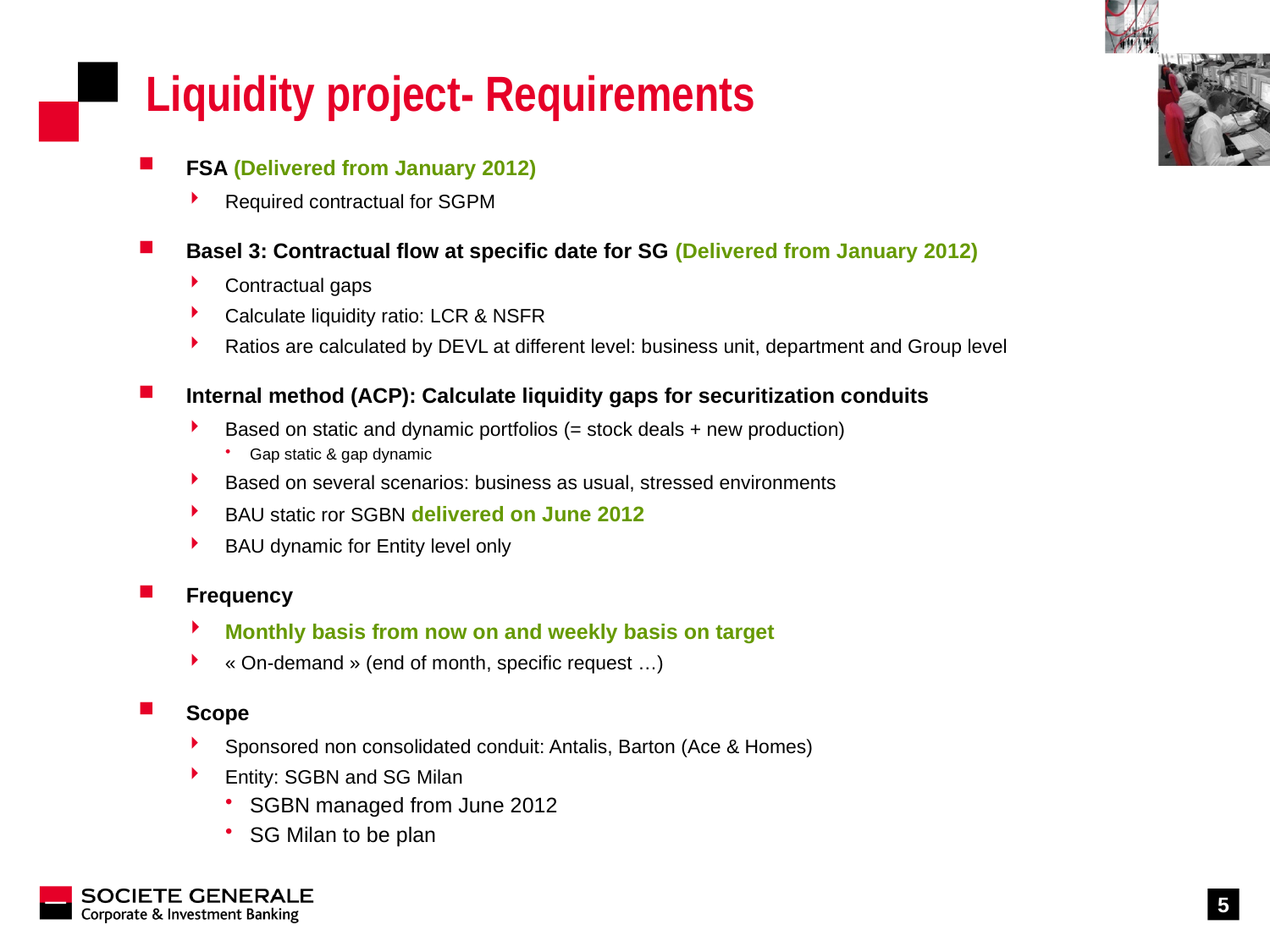

# Liquidity project- Requirements
FSA (Delivered from January 2012)
Required contractual for SGPM
Basel 3: Contractual flow at specific date for SG (Delivered from January 2012)
Contractual gaps
Calculate liquidity ratio: LCR & NSFR
Ratios are calculated by DEVL at different level: business unit, department and Group level
Internal method (ACP): Calculate liquidity gaps for securitization conduits
Based on static and dynamic portfolios (= stock deals + new production)
Gap static & gap dynamic
Based on several scenarios: business as usual, stressed environments
BAU static ror SGBN delivered on June 2012
BAU dynamic for Entity level only
Frequency
Monthly basis from now on and weekly basis on target
« On-demand » (end of month, specific request …)
Scope
Sponsored non consolidated conduit: Antalis, Barton (Ace & Homes)
Entity: SGBN and SG Milan
SGBN managed from June 2012
SG Milan to be plan
5